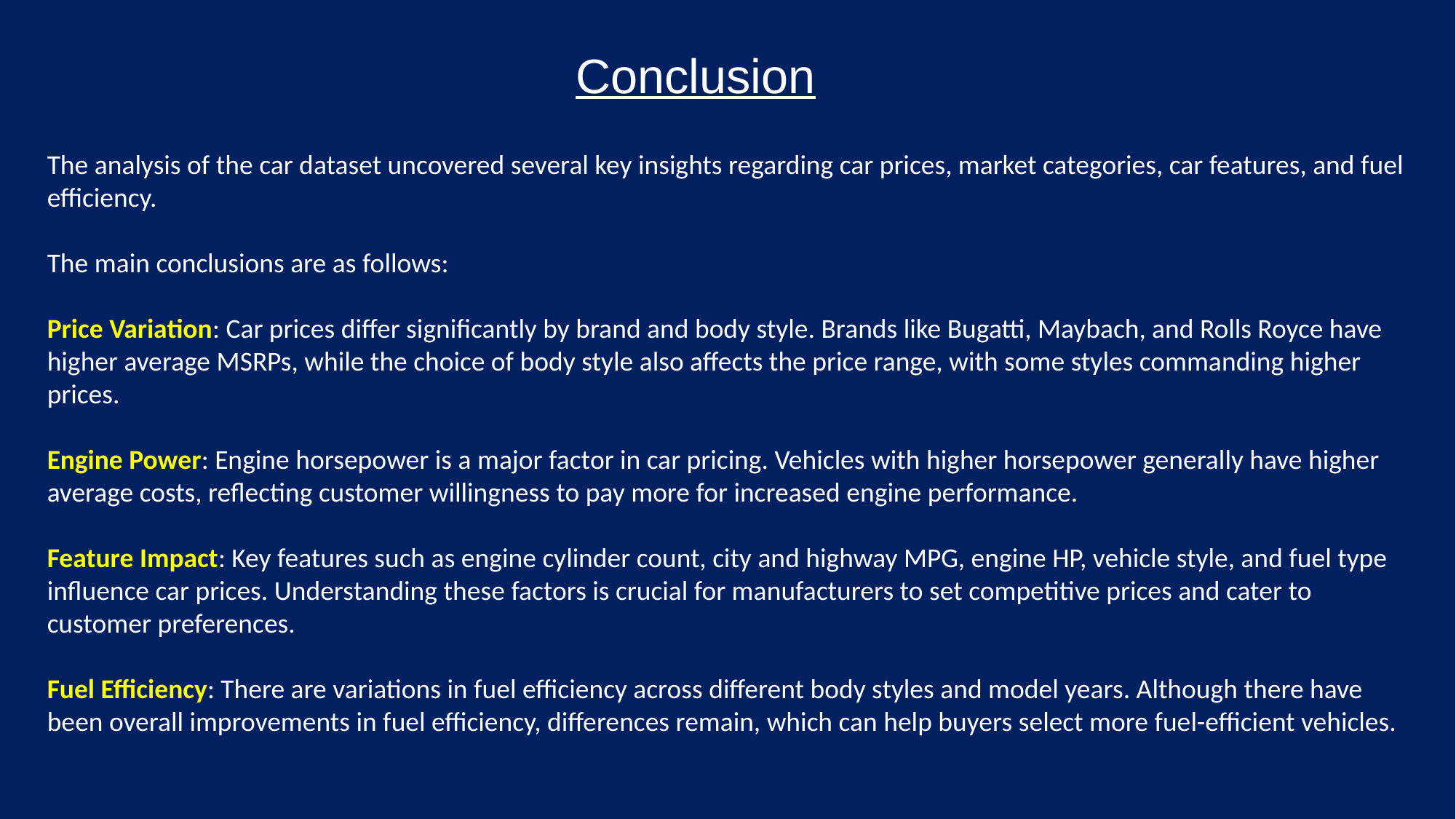

Conclusion
The analysis of the car dataset uncovered several key insights regarding car prices, market categories, car features, and fuel efficiency.

The main conclusions are as follows:
Price Variation: Car prices differ significantly by brand and body style. Brands like Bugatti, Maybach, and Rolls Royce have higher average MSRPs, while the choice of body style also affects the price range, with some styles commanding higher prices.
Engine Power: Engine horsepower is a major factor in car pricing. Vehicles with higher horsepower generally have higher average costs, reflecting customer willingness to pay more for increased engine performance.
Feature Impact: Key features such as engine cylinder count, city and highway MPG, engine HP, vehicle style, and fuel type influence car prices. Understanding these factors is crucial for manufacturers to set competitive prices and cater to customer preferences.
Fuel Efficiency: There are variations in fuel efficiency across different body styles and model years. Although there have been overall improvements in fuel efficiency, differences remain, which can help buyers select more fuel-efficient vehicles.